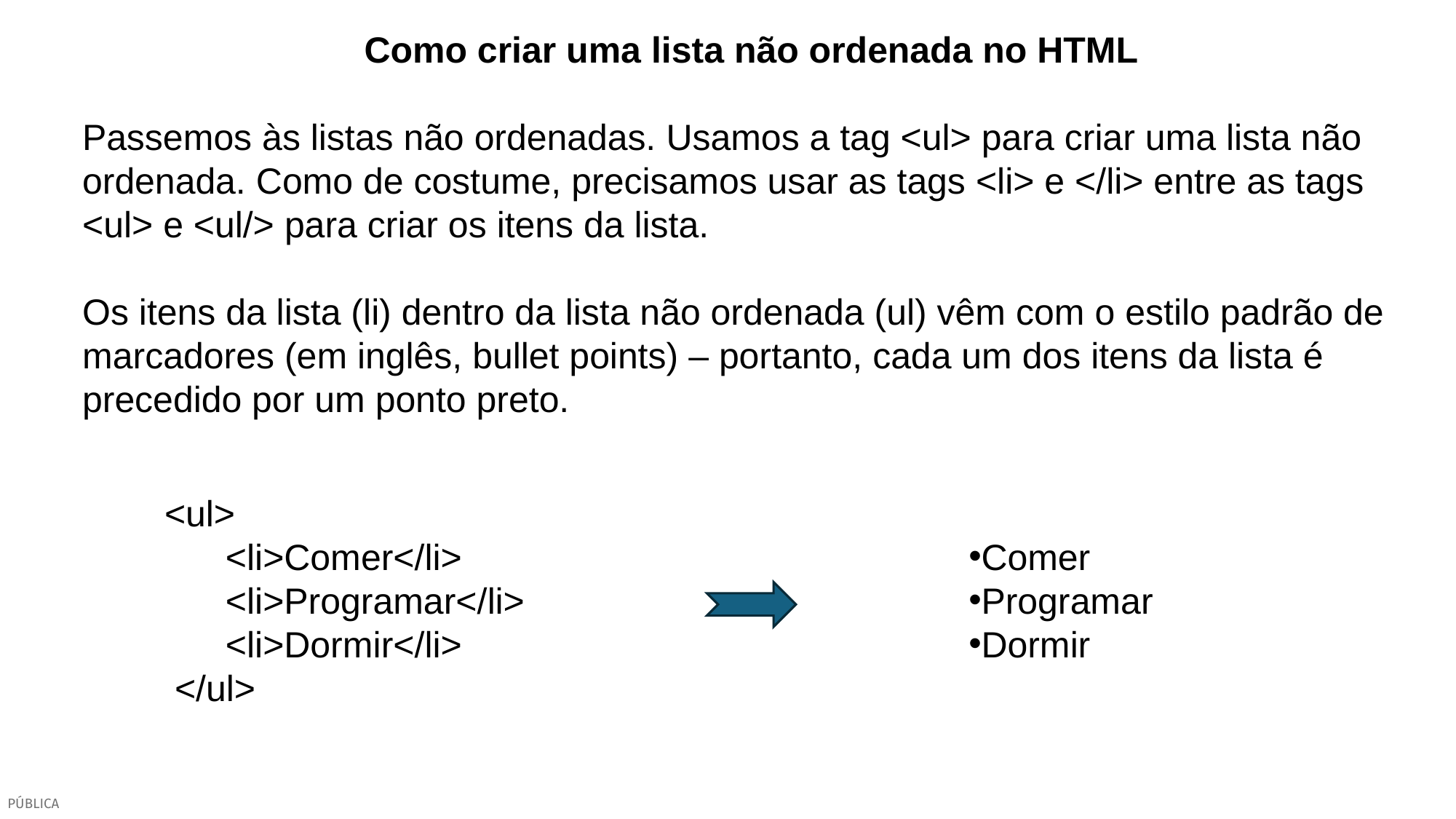

Como criar uma lista não ordenada no HTML

Passemos às listas não ordenadas. Usamos a tag <ul> para criar uma lista não ordenada. Como de costume, precisamos usar as tags <li> e </li> entre as tags <ul> e <ul/> para criar os itens da lista.

Os itens da lista (li) dentro da lista não ordenada (ul) vêm com o estilo padrão de marcadores (em inglês, bullet points) – portanto, cada um dos itens da lista é precedido por um ponto preto.
  <ul>
        <li>Comer</li>
        <li>Programar</li>
        <li>Dormir</li>
   </ul>
Comer
Programar
Dormir